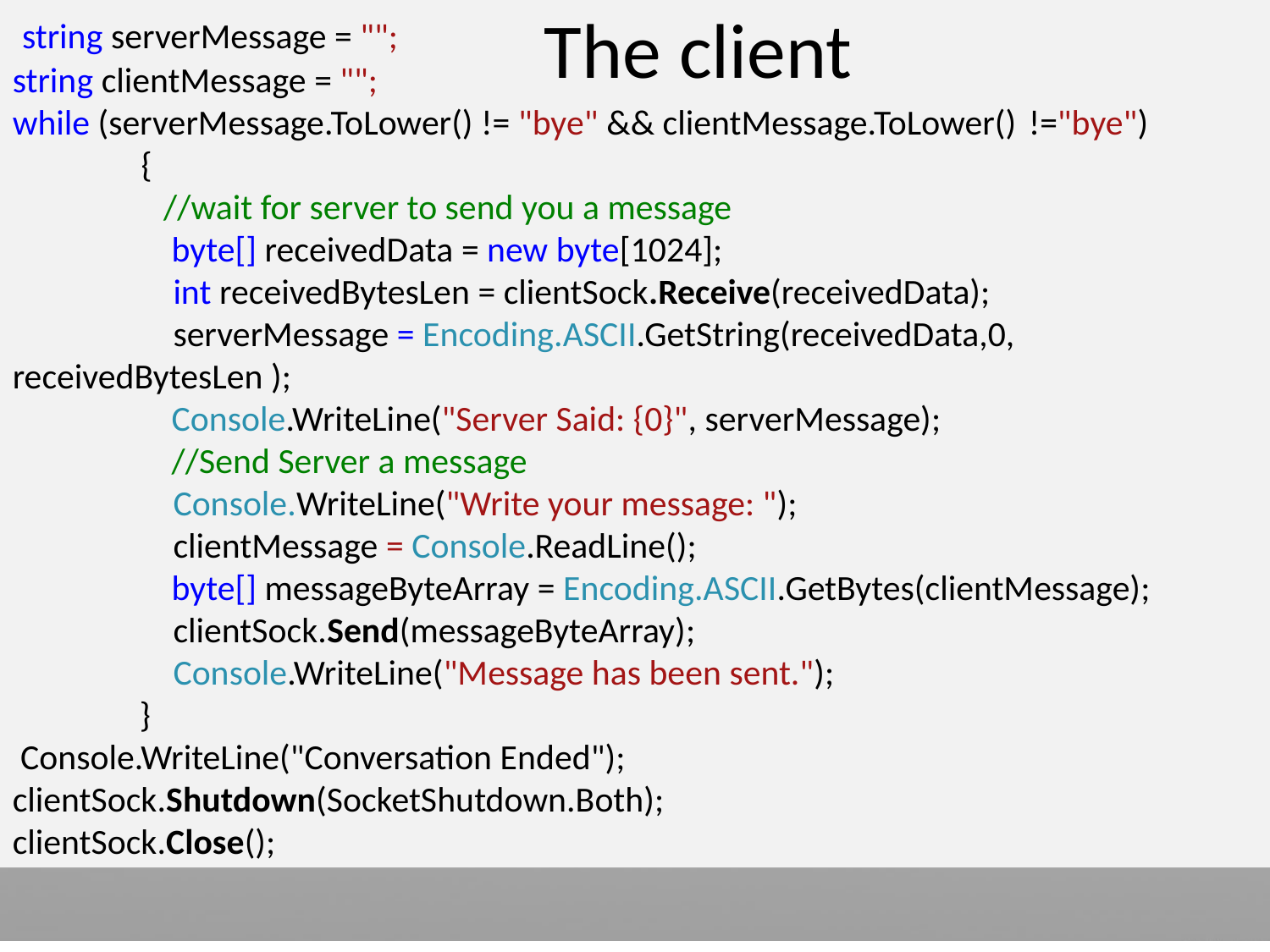

string serverMessage = "";
string clientMessage = "";
while (serverMessage.ToLower() != "bye" && clientMessage.ToLower() 	!="bye")
                {
	   //wait for server to send you a message
	    byte[] receivedData = new byte[1024];
                    int receivedBytesLen = clientSock.Receive(receivedData);
                    serverMessage = Encoding.ASCII.GetString(receivedData,0, 	receivedBytesLen );
	    Console.WriteLine("Server Said: {0}", serverMessage);
	    //Send Server a message
                    Console.WriteLine("Write your message: ");
                    clientMessage = Console.ReadLine();
	    byte[] messageByteArray = Encoding.ASCII.GetBytes(clientMessage);
                    clientSock.Send(messageByteArray);
                    Console.WriteLine("Message has been sent.");
	}
 Console.WriteLine("Conversation Ended");
clientSock.Shutdown(SocketShutdown.Both);
clientSock.Close();
# The client